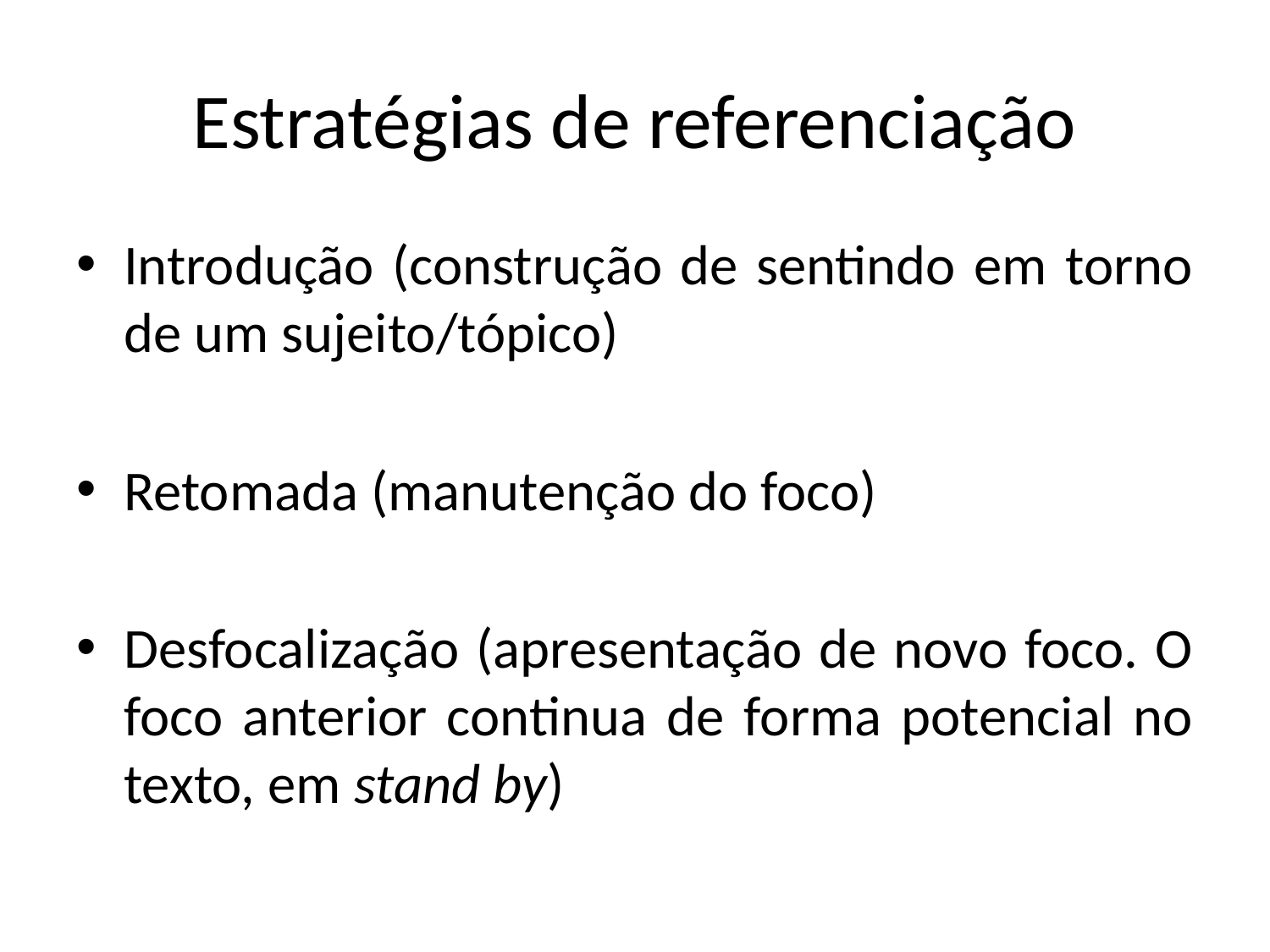

# Estratégias de referenciação
Introdução (construção de sentindo em torno de um sujeito/tópico)

Retomada (manutenção do foco)

Desfocalização (apresentação de novo foco. O foco anterior continua de forma potencial no texto, em stand by)